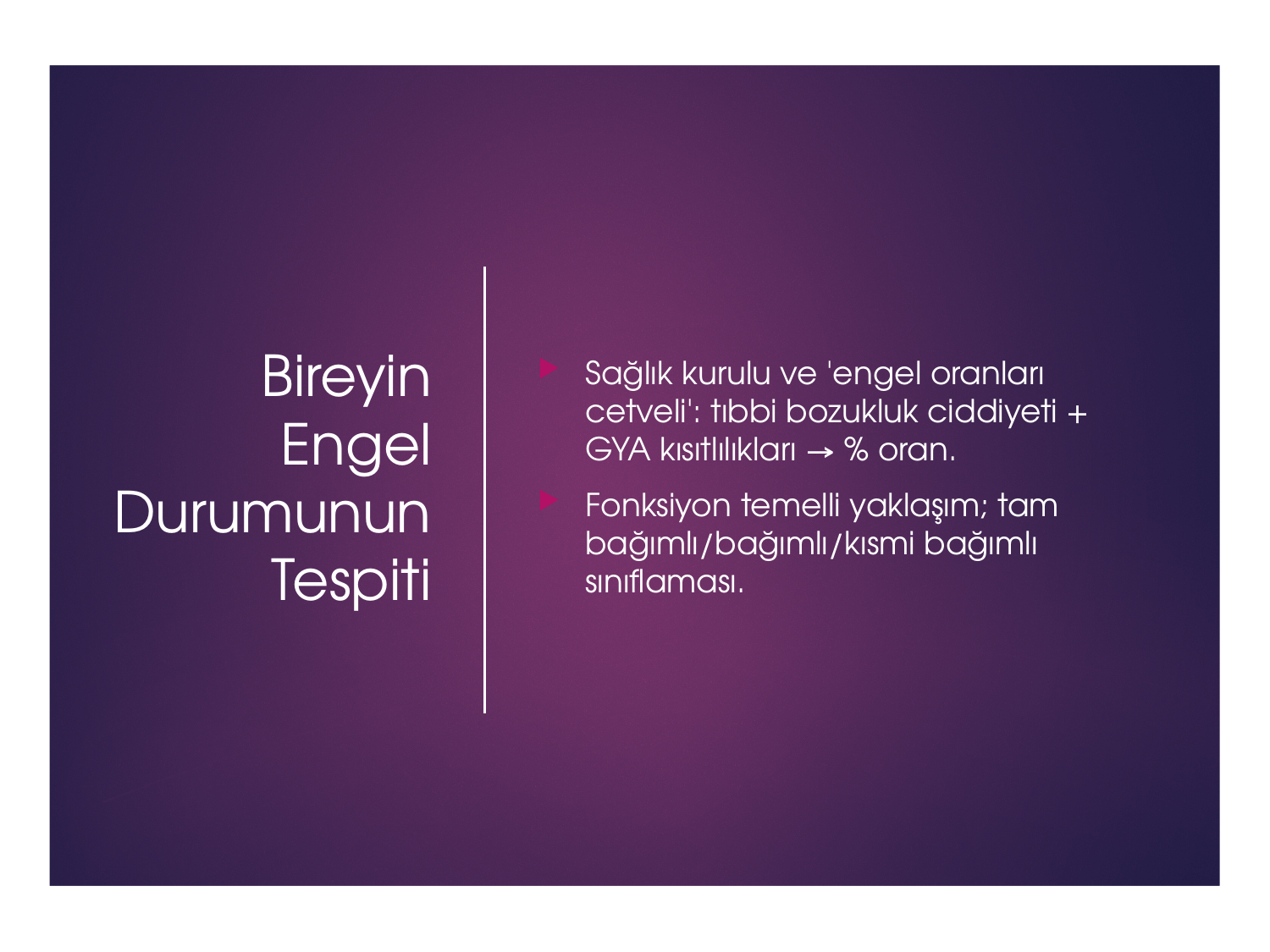

# Bireyin Engel Durumunun Tespiti
Sağlık kurulu ve 'engel oranları cetveli': tıbbi bozukluk ciddiyeti + GYA kısıtlılıkları → % oran.
Fonksiyon temelli yaklaşım; tam bağımlı/bağımlı/kısmi bağımlı sınıflaması.